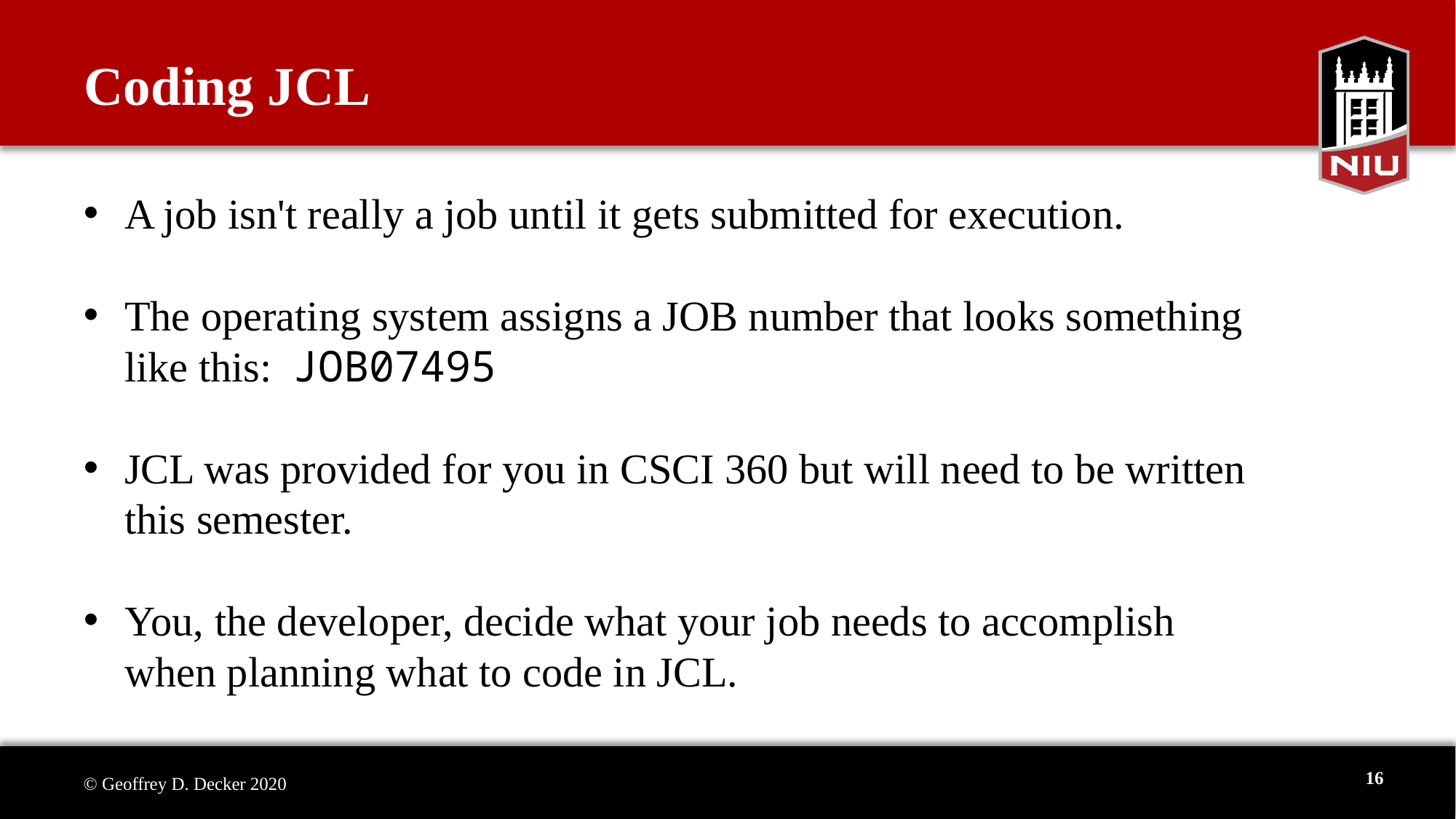

# Coding JCL
A job isn't really a job until it gets submitted for execution.

The operating system assigns a JOB number that looks something like this:  JOB07495

JCL was provided for you in CSCI 360 but will need to be written this semester.

You, the developer, decide what your job needs to accomplish when planning what to code in JCL.
16
© Geoffrey D. Decker 2020